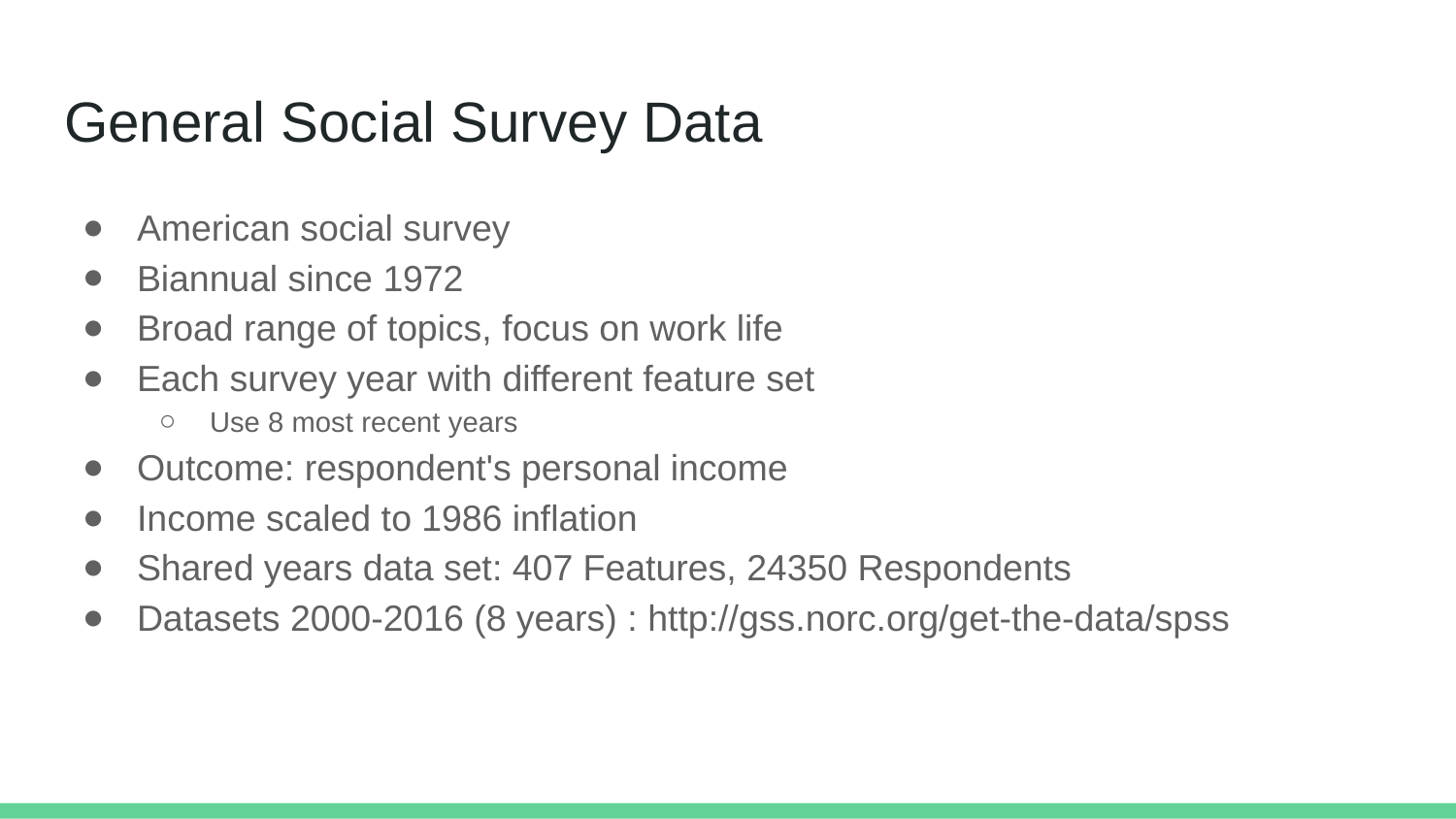

# General Social Survey Data
American social survey
Biannual since 1972
Broad range of topics, focus on work life
Each survey year with different feature set
Use 8 most recent years
Outcome: respondent's personal income
Income scaled to 1986 inflation
Shared years data set: 407 Features, 24350 Respondents
Datasets 2000-2016 (8 years) : http://gss.norc.org/get-the-data/spss